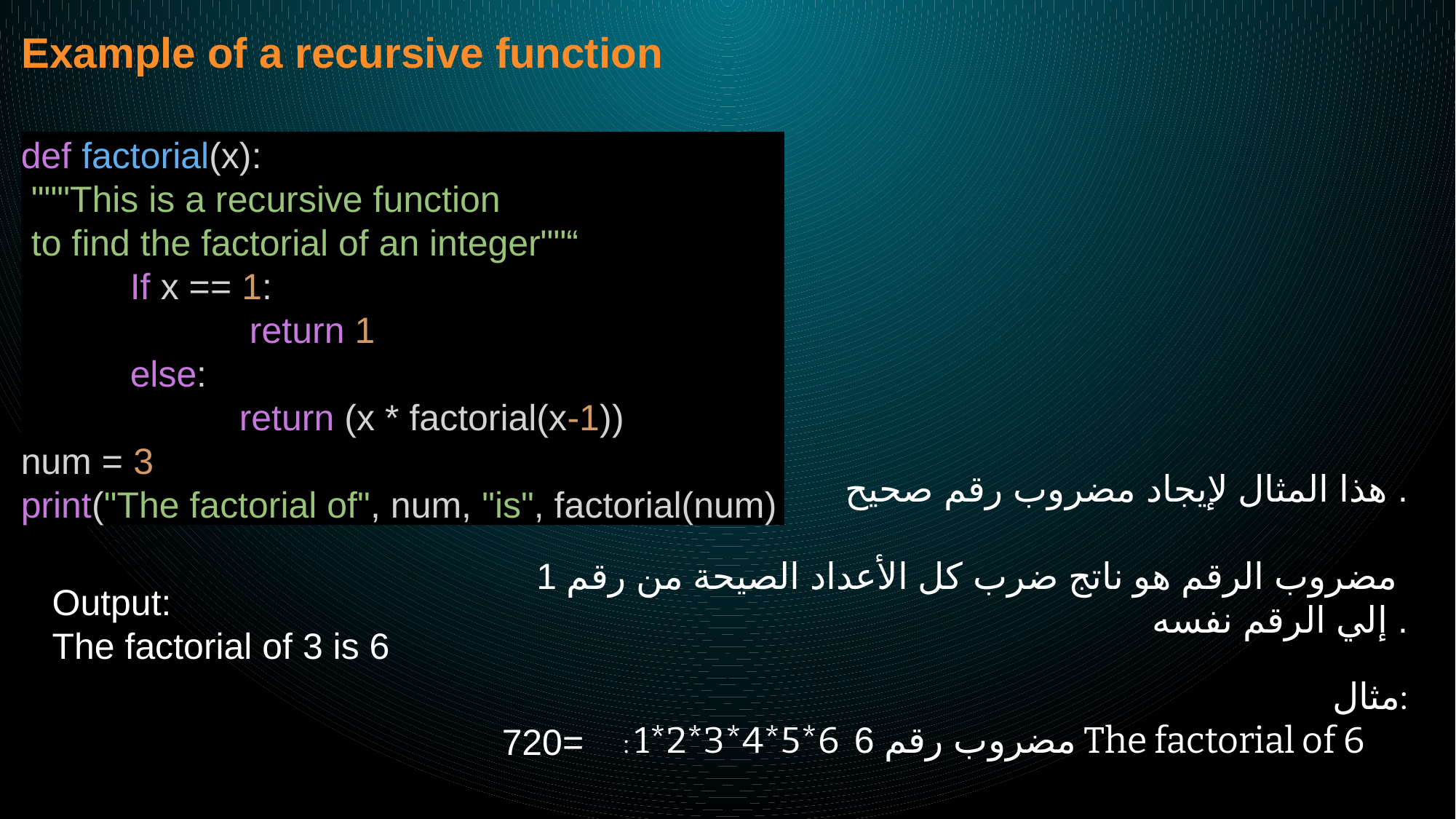

Example of a recursive function
def factorial(x):
 """This is a recursive function
 to find the factorial of an integer""“
 	If x == 1:
		 return 1
 	else:
	 	return (x * factorial(x-1))
num = 3
print("The factorial of", num, "is", factorial(num)
هذا المثال لإيجاد مضروب رقم صحيح .

مضروب الرقم هو ناتج ضرب كل الأعداد الصيحة من رقم 1
إلي الرقم نفسه .

مثال:
 : 1*2*3*4*5*6  مضروب رقم 6 The factorial of 6
Output:
The factorial of 3 is 6
720=